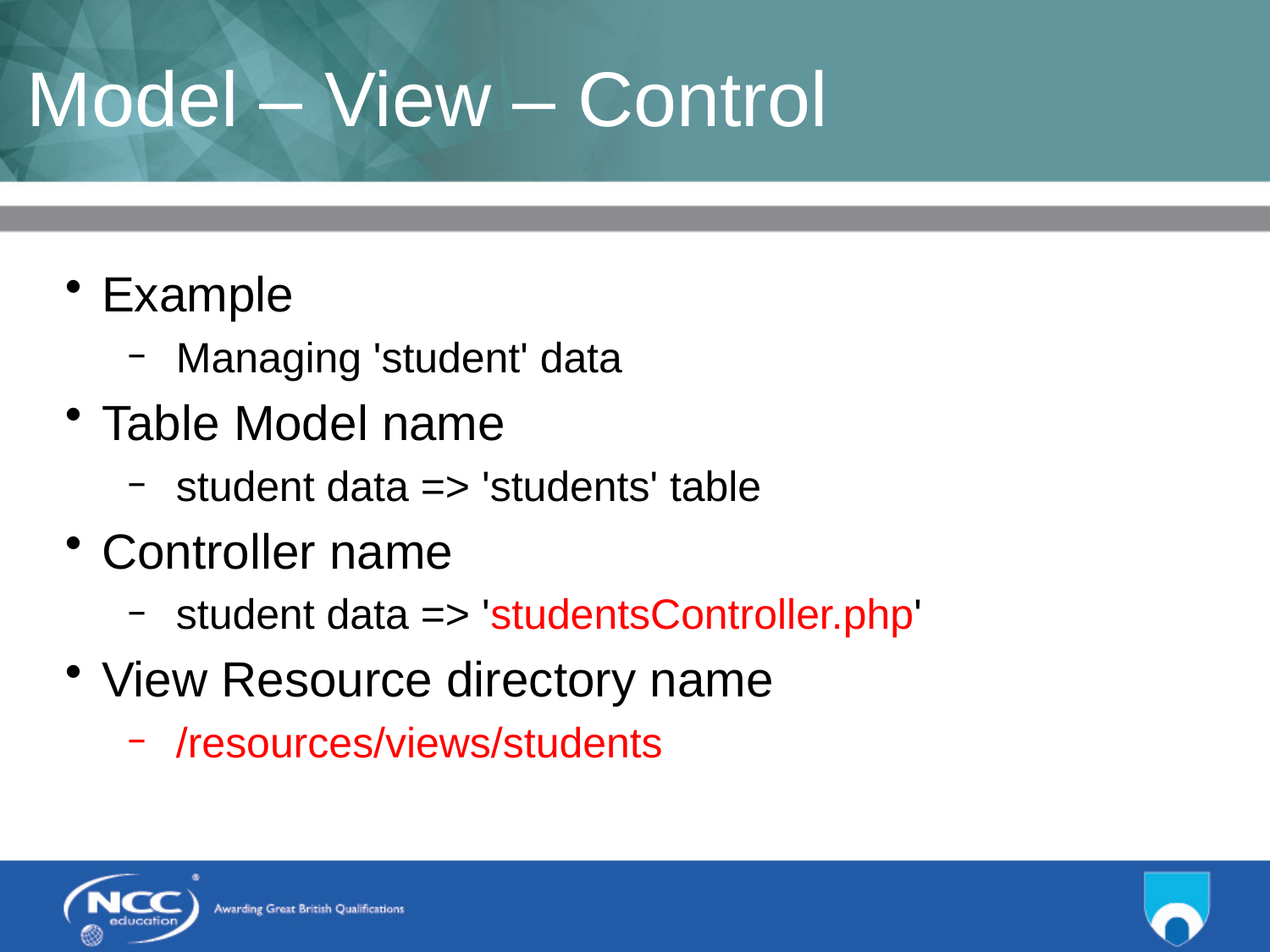

# Model – View – Control
Example
Managing 'student' data
Table Model name
student data => 'students' table
Controller name
student data => 'studentsController.php'
View Resource directory name
/resources/views/students